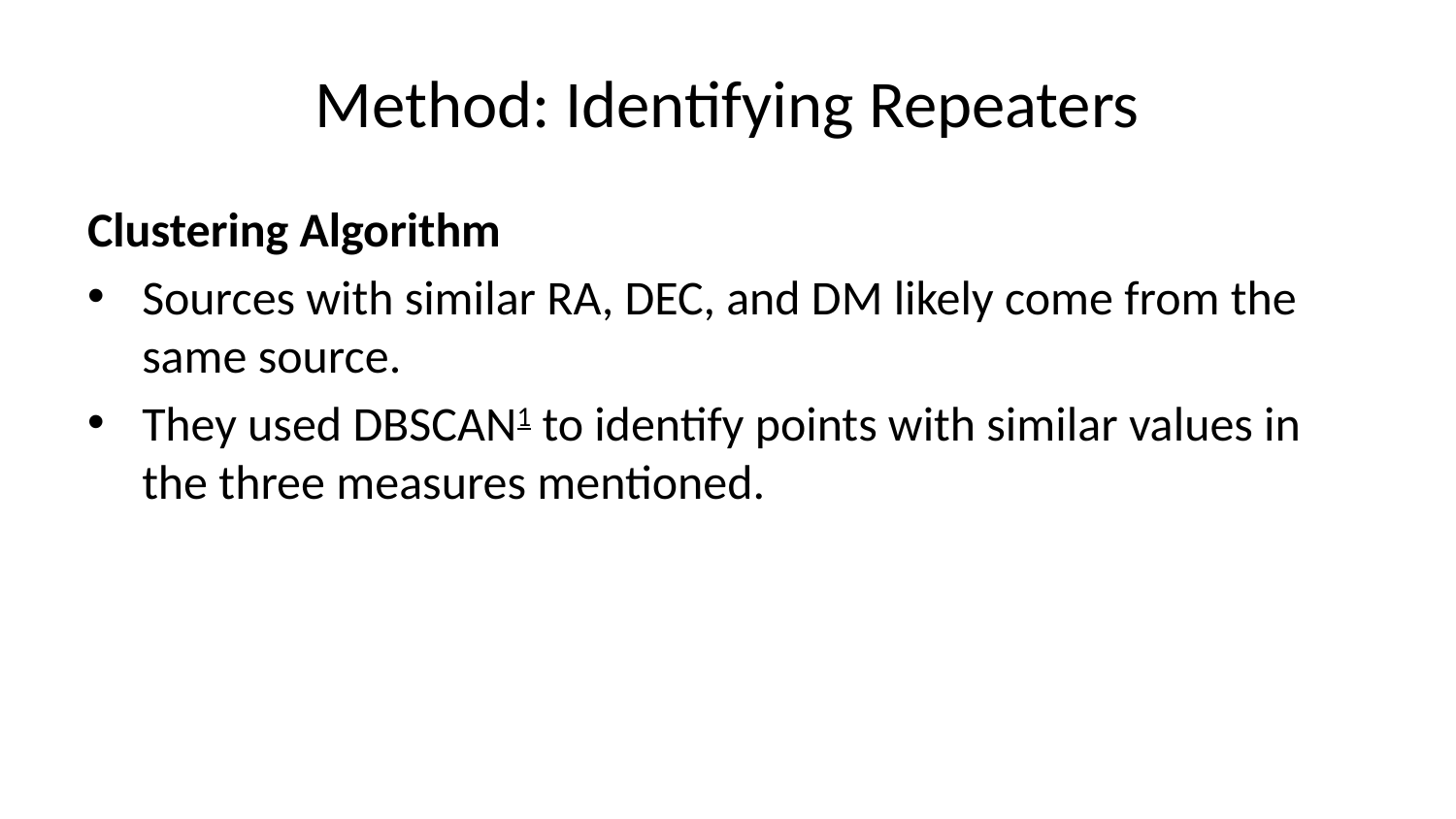

# Method: Identifying Repeaters
Clustering Algorithm
Sources with similar RA, DEC, and DM likely come from the same source.
They used DBSCAN1 to identify points with similar values in the three measures mentioned.